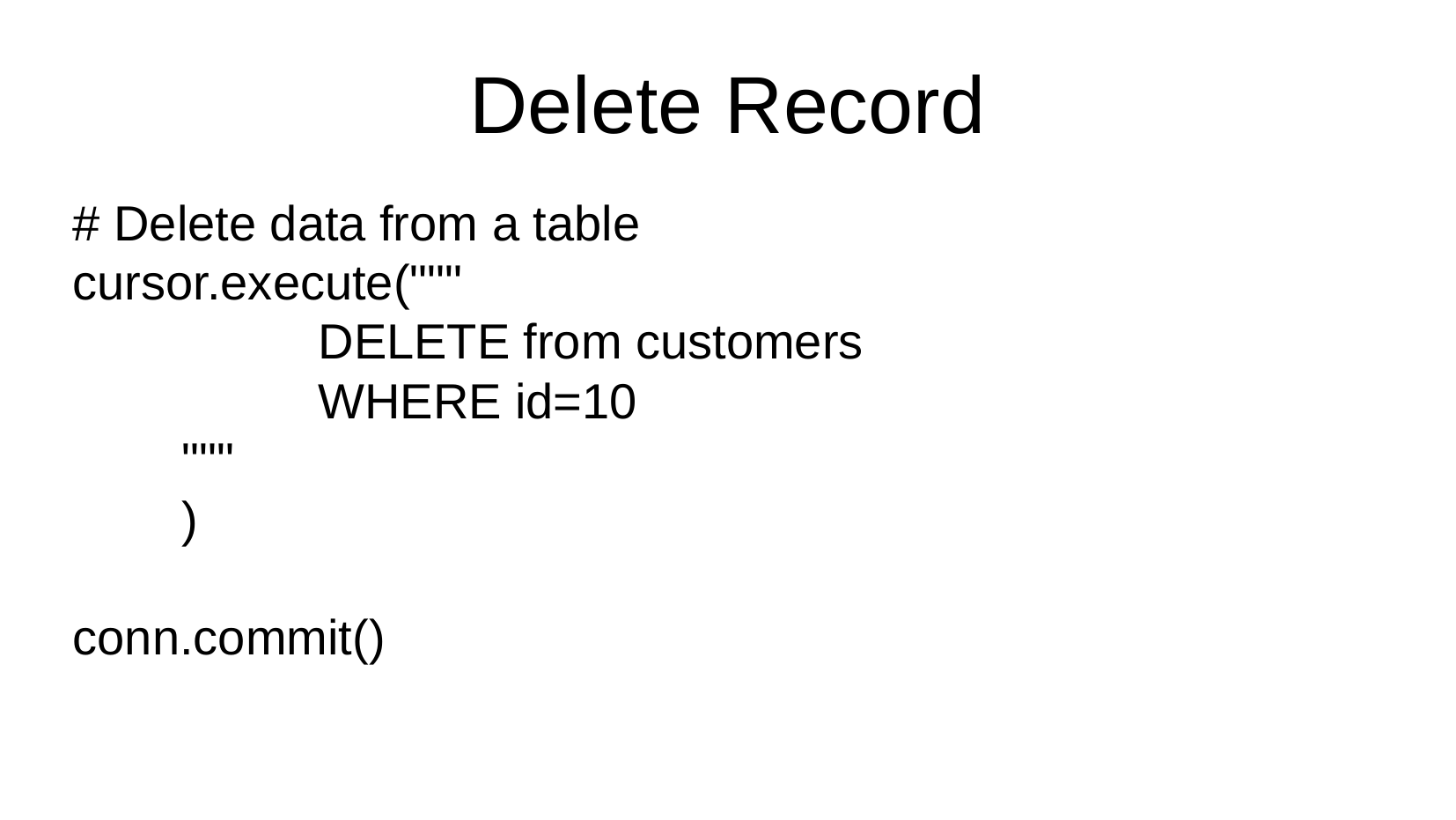

Delete Record
# Delete data from a table
cursor.execute("""
                  DELETE from customers
                  WHERE id=10
        """
        )

conn.commit()